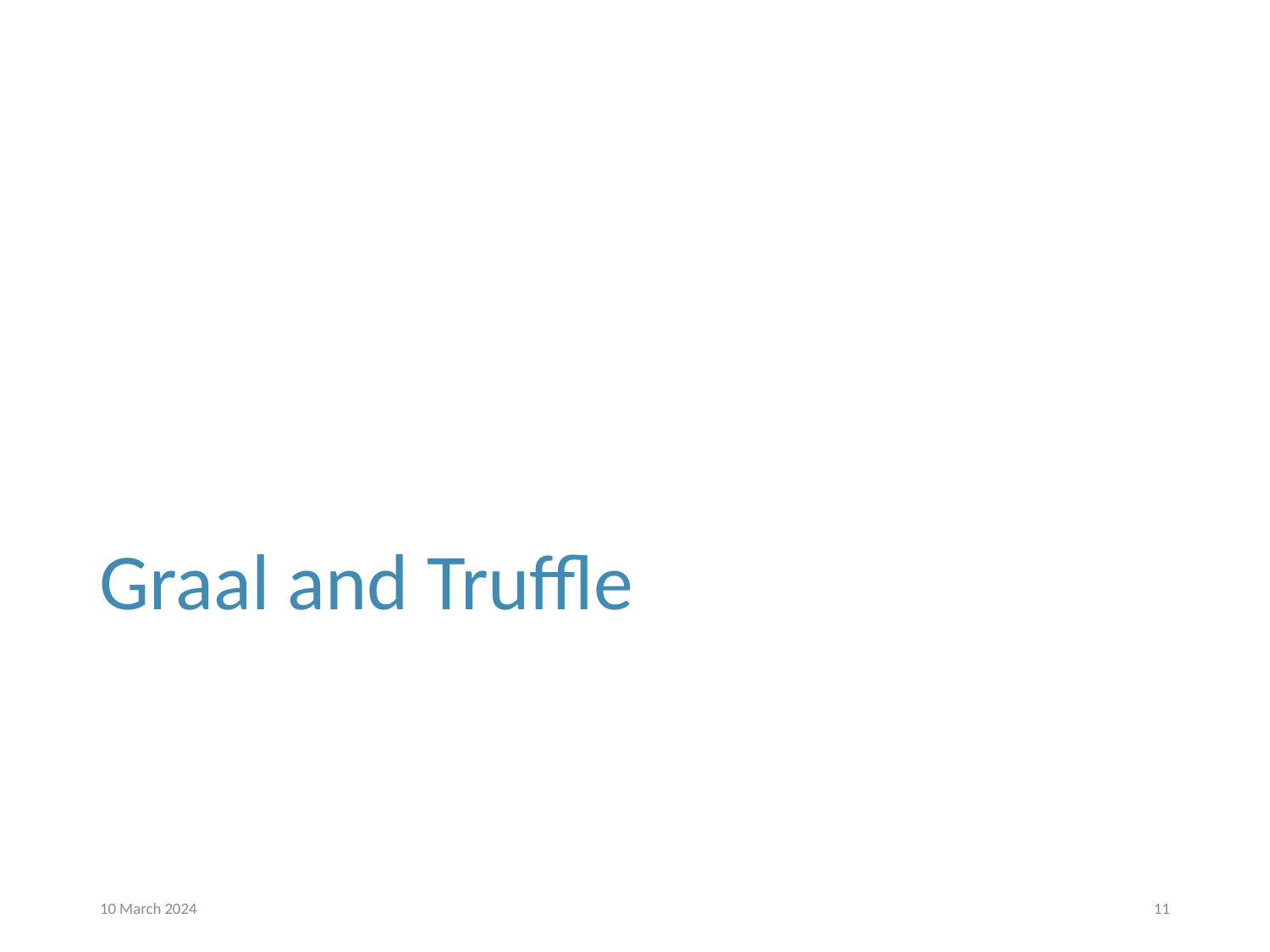

# Graal and Truffle

10 March 2024
11